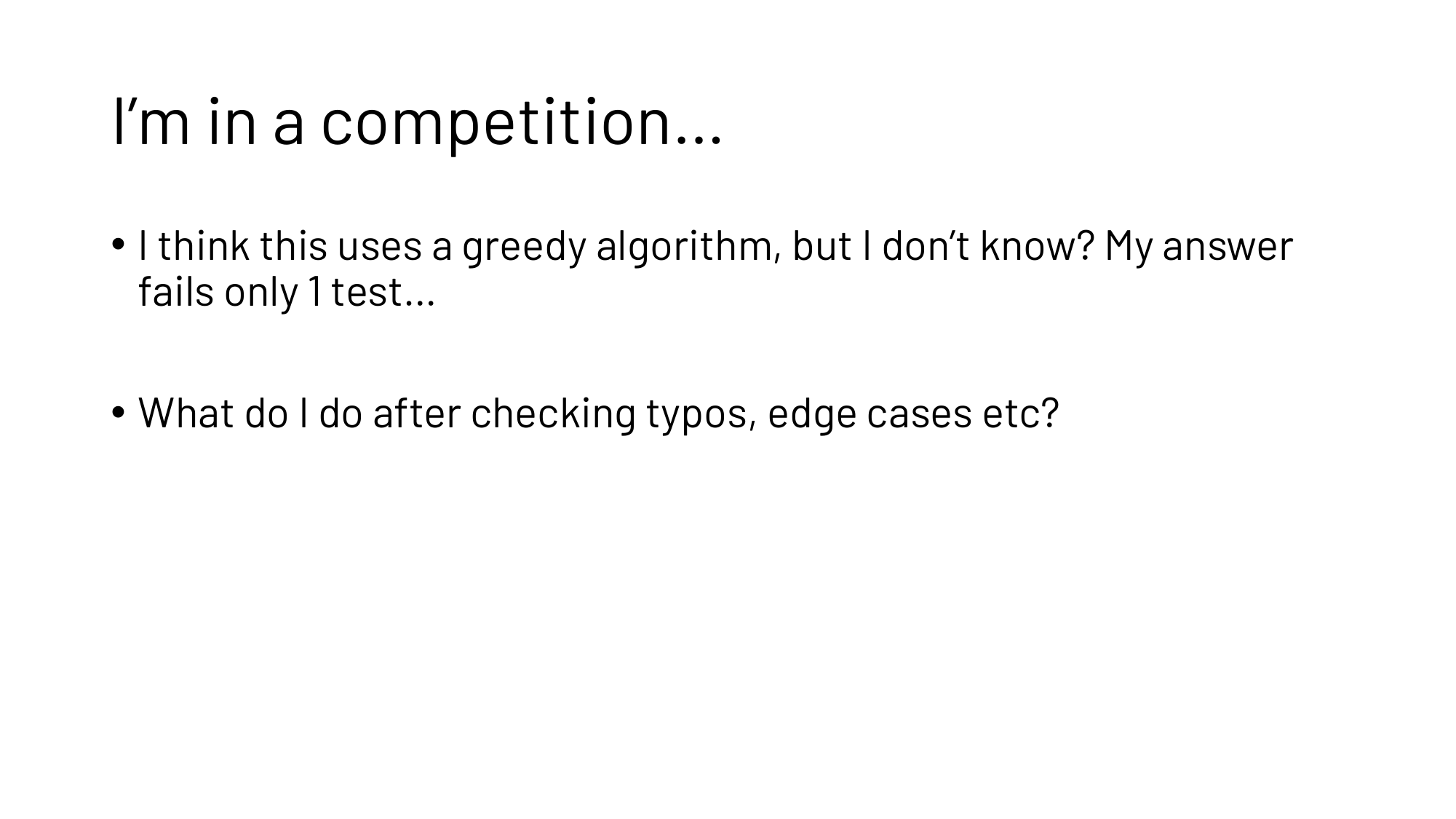

# I’m in a competition…
I think this uses a greedy algorithm, but I don’t know? My answer fails only 1 test…

What do I do after checking typos, edge cases etc?